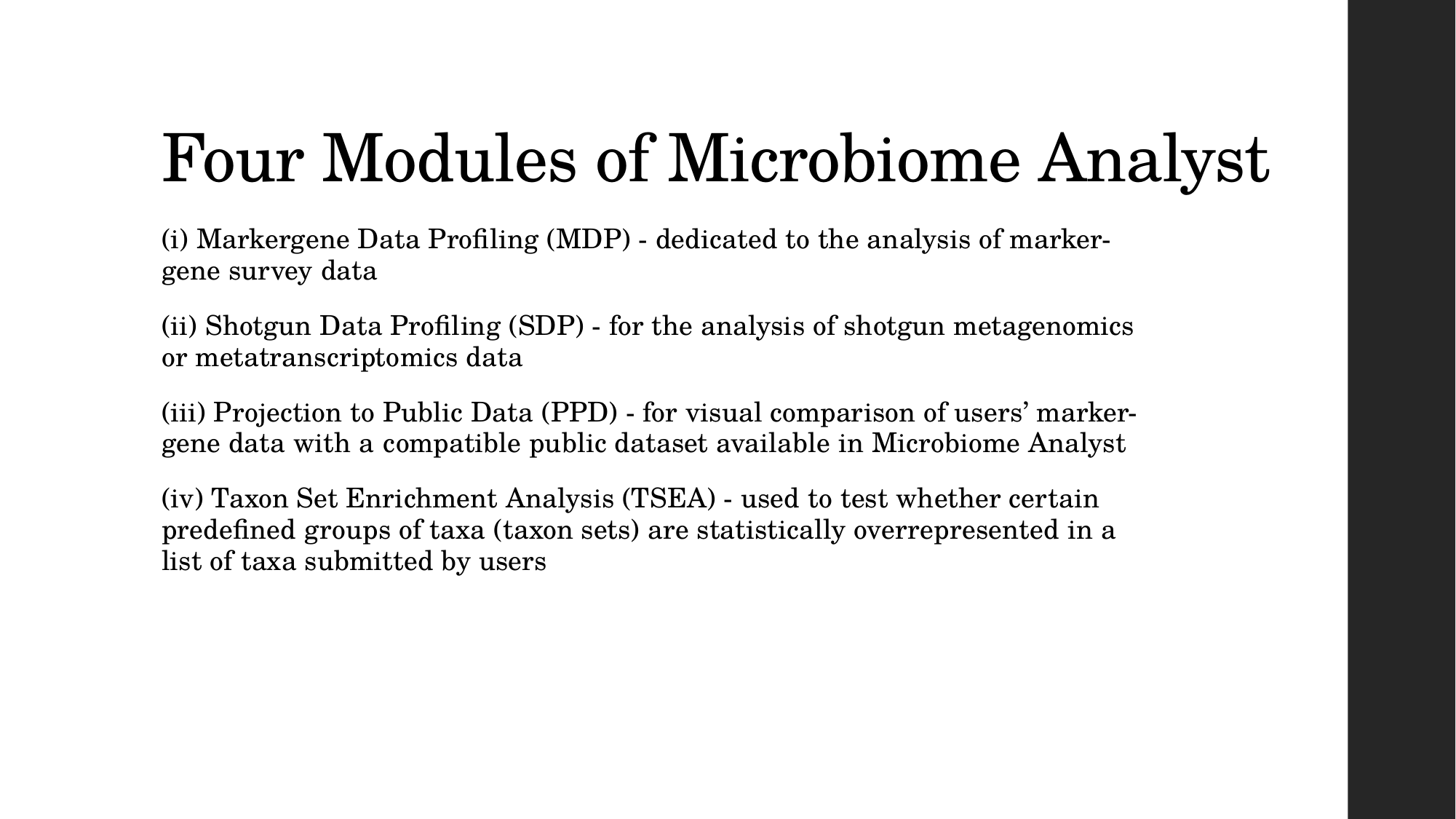

# Four Modules of Microbiome Analyst
(i) Markergene Data Profiling (MDP) - dedicated to the analysis of marker-gene survey data
(ii) Shotgun Data Profiling (SDP) - for the analysis of shotgun metagenomics or metatranscriptomics data
(iii) Projection to Public Data (PPD) - for visual comparison of users’ marker-gene data with a compatible public dataset available in Microbiome Analyst
(iv) Taxon Set Enrichment Analysis (TSEA) - used to test whether certain predefined groups of taxa (taxon sets) are statistically overrepresented in a list of taxa submitted by users